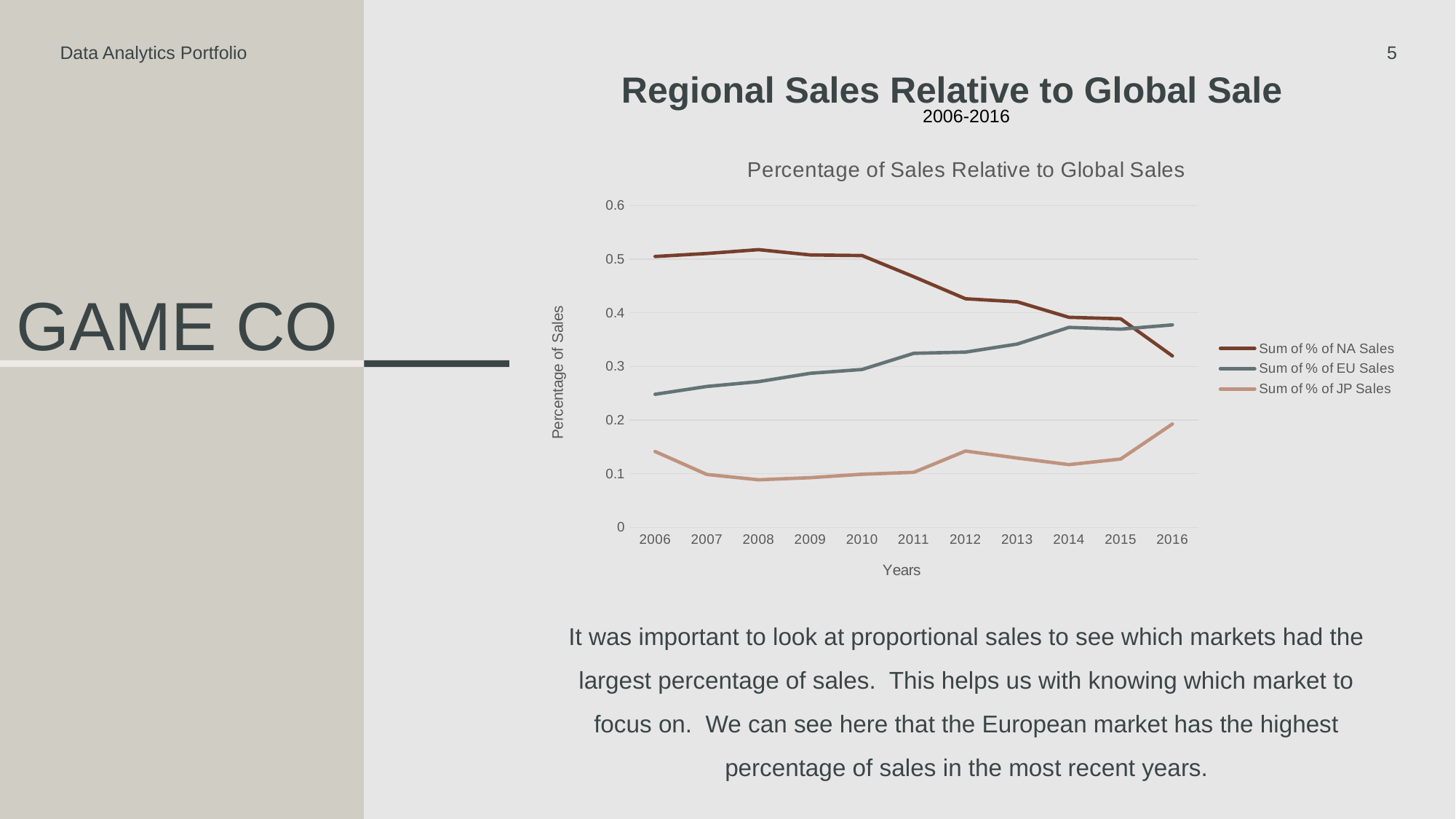

Data Analytics Portfolio
5
Regional Sales Relative to Global Sale
2006-2016

### Chart: Percentage of Sales Relative to Global Sales

| Category |  |  |  |
|---|---|---|---|
| 2006 | 0.5050287907869513 | 0.24806142034549175 | 0.1414395393474097 |
| 2007 | 0.5106449131879146 | 0.2626454368423659 | 0.09859431507633998 |
| 2008 | 0.5177082412563754 | 0.2716638675270359 | 0.08865906479271705 |
| 2009 | 0.5078534816102676 | 0.2871466682653419 | 0.09263811036839496 |
| 2010 | 0.506720407721394 | 0.2943488616112343 | 0.09901567262370782 |
| 2011 | 0.46725204008451504 | 0.32455273206567214 | 0.10265356360605576 |
| 2012 | 0.4262529570336142 | 0.3267315838697255 | 0.1423227155196128 |
| 2013 | 0.42053636931771987 | 0.3417384452354436 | 0.12920142379697339 |
| 2014 | 0.3915907539835622 | 0.3728376012581233 | 0.11696982285392155 |
| 2015 | 0.3888804841149758 | 0.3695537065052936 | 0.1273827534039332 |
| 2016 | 0.3196501622231623 | 0.37748624629707944 | 0.192692904499929 |
# Game co
It was important to look at proportional sales to see which markets had the largest percentage of sales.  This helps us with knowing which market to focus on.  We can see here that the European market has the highest percentage of sales in the most recent years.